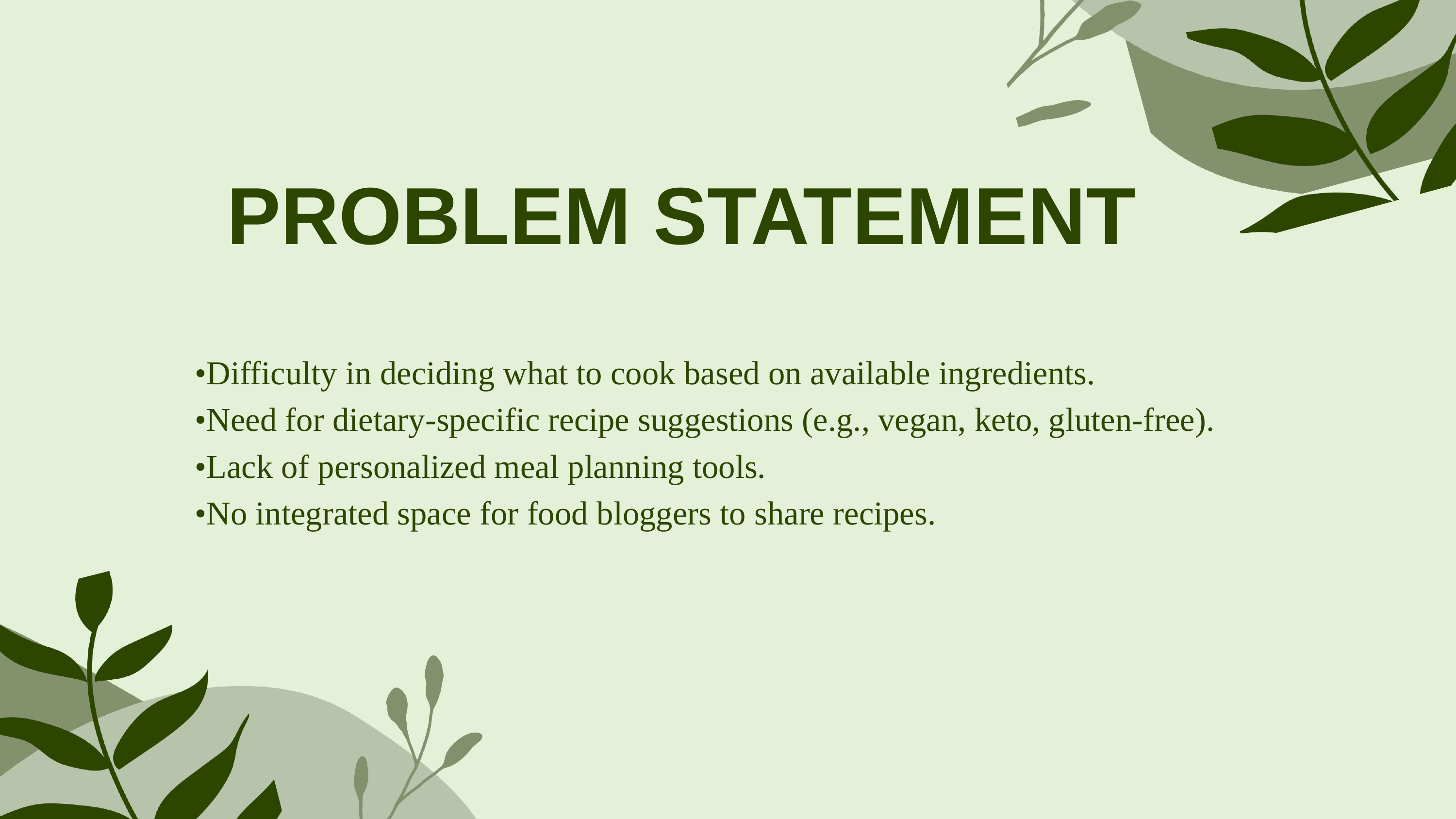

PROBLEM STATEMENT

•Difficulty in deciding what to cook based on available ingredients.
•Need for dietary-specific recipe suggestions (e.g., vegan, keto, gluten-free).
•Lack of personalized meal planning tools.
•No integrated space for food bloggers to share recipes.